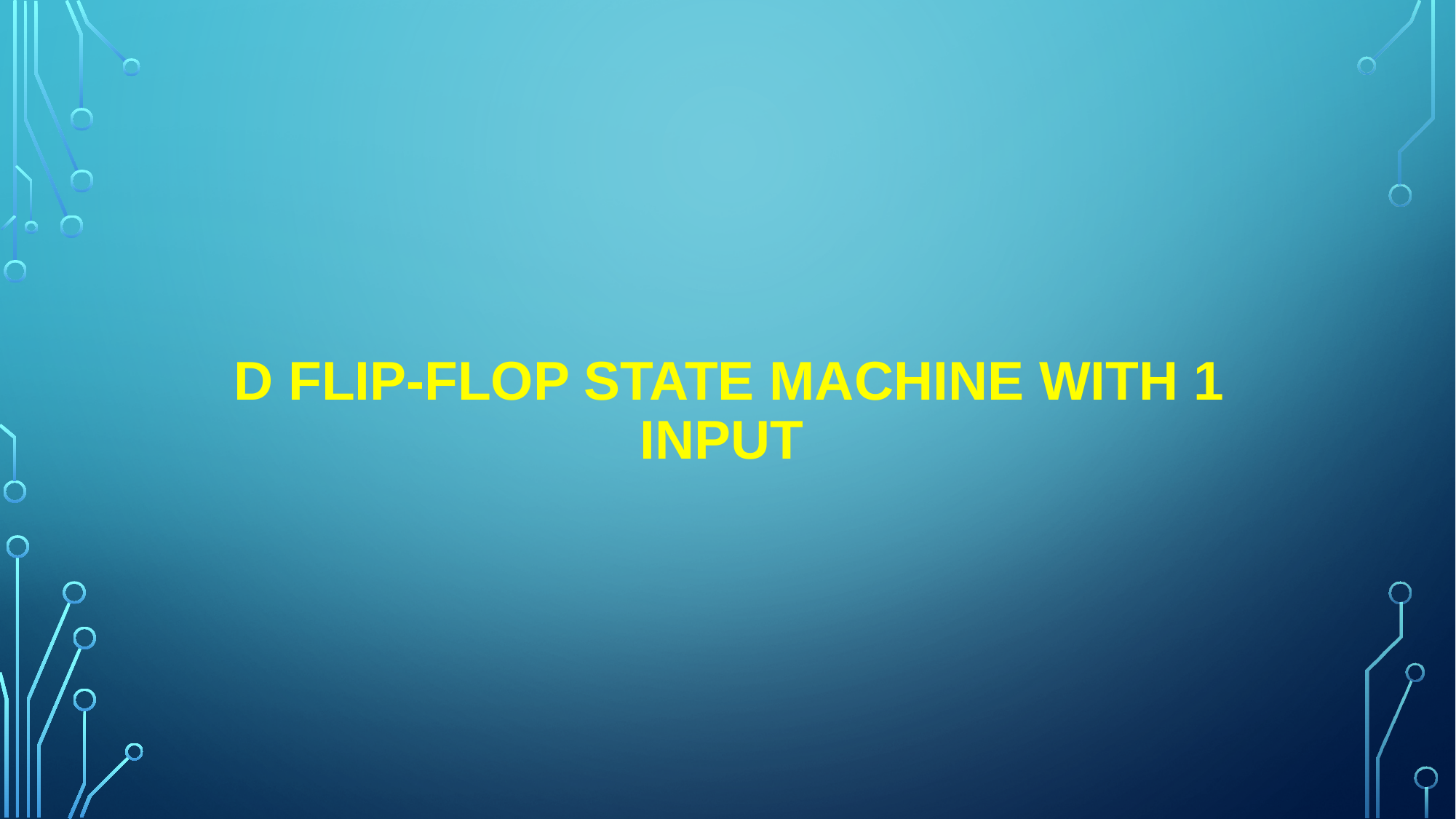

# D flip-flop state machine with 1 input